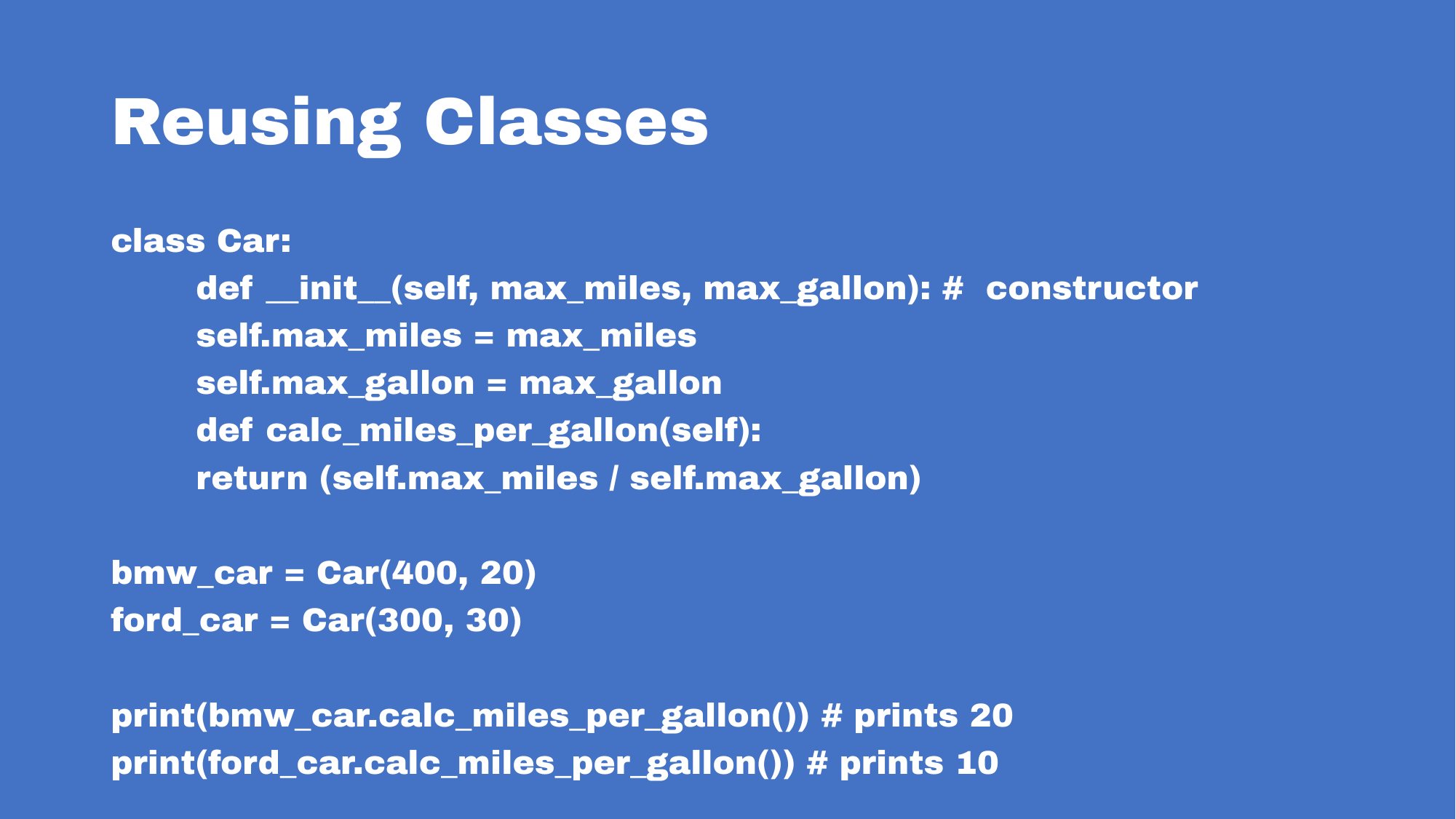

# Reusing Classes
class Car:
	def __init__(self, max_miles, max_gallon): #  constructor
		self.max_miles = max_miles
		self.max_gallon = max_gallon
	def calc_miles_per_gallon(self):
		return (self.max_miles / self.max_gallon)

bmw_car = Car(400, 20)
ford_car = Car(300, 30)

print(bmw_car.calc_miles_per_gallon()) # prints 20
print(ford_car.calc_miles_per_gallon()) # prints 10